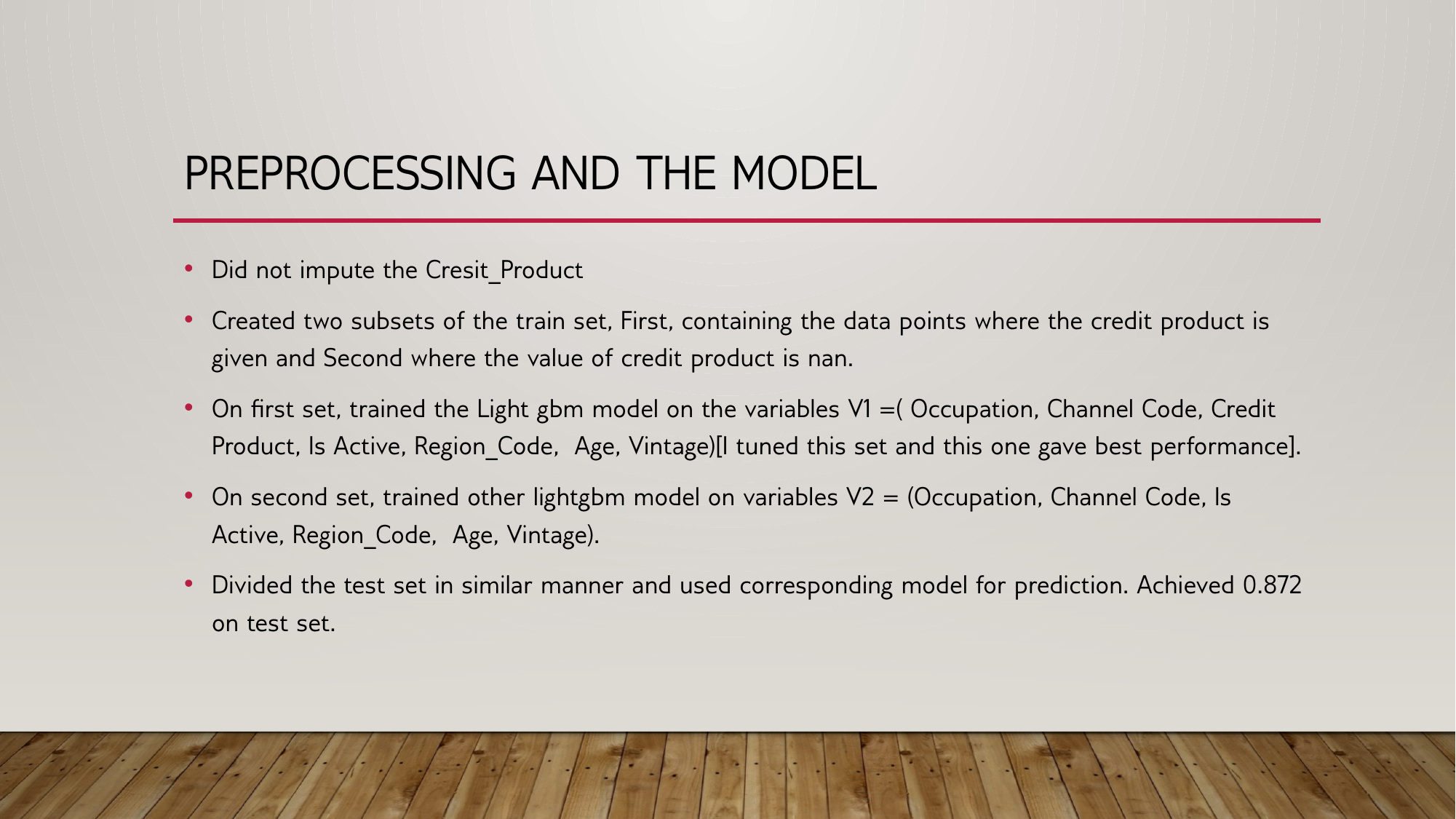

# Preprocessing and the model
Did not impute the Cresit_Product
Created two subsets of the train set, First, containing the data points where the credit product is given and Second where the value of credit product is nan.
On first set, trained the Light gbm model on the variables V1 =( Occupation, Channel Code, Credit Product, Is Active, Region_Code,  Age, Vintage)[I tuned this set and this one gave best performance].
On second set, trained other lightgbm model on variables V2 = (Occupation, Channel Code, Is Active, Region_Code,  Age, Vintage).
Divided the test set in similar manner and used corresponding model for prediction. Achieved 0.872 on test set.